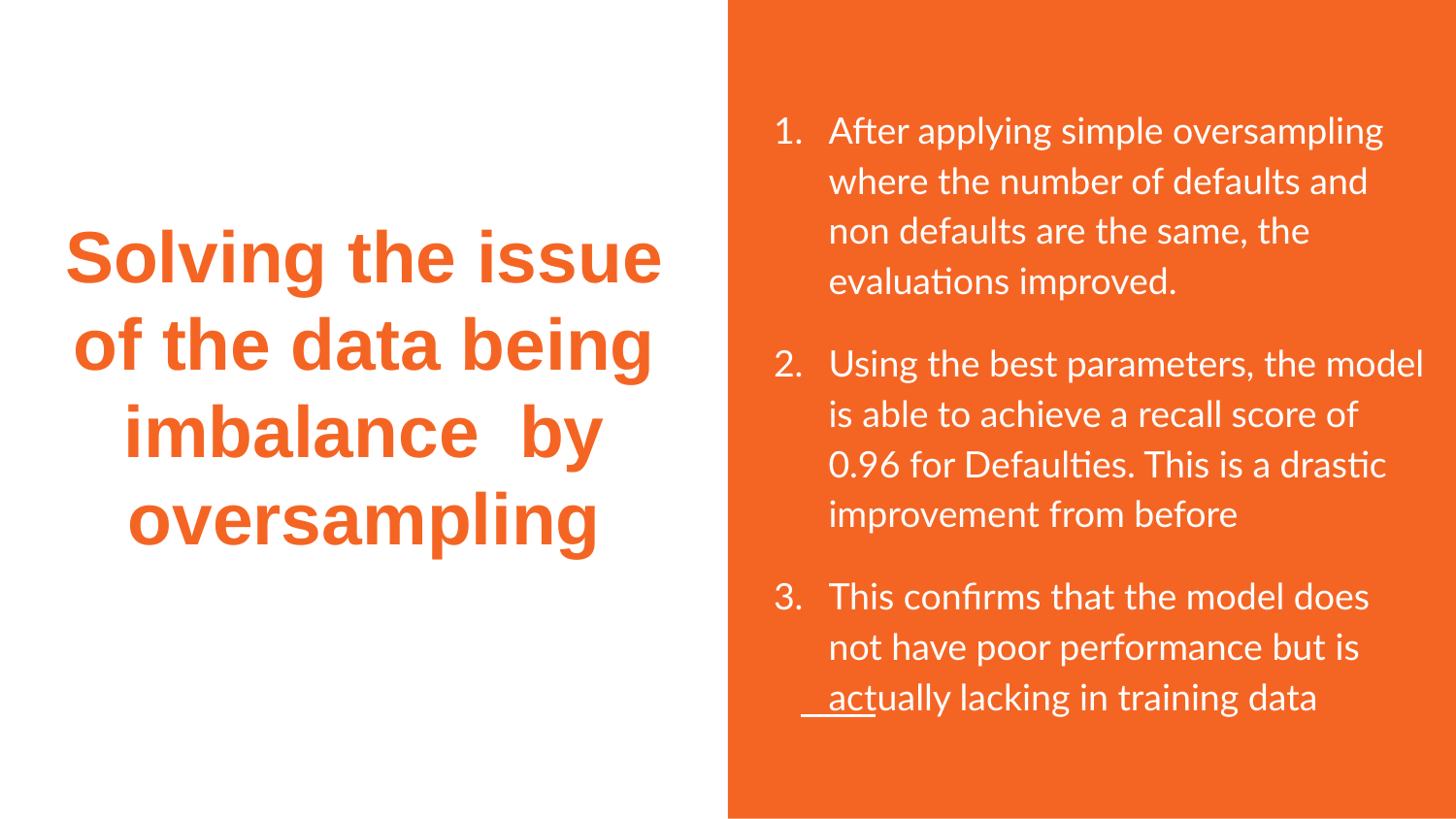

After applying simple oversampling where the number of defaults and non defaults are the same, the evaluations improved.
Using the best parameters, the model is able to achieve a recall score of 0.96 for Defaulties. This is a drastic improvement from before
This confirms that the model does not have poor performance but is actually lacking in training data
# Solving the issue of the data being imbalance  by oversampling